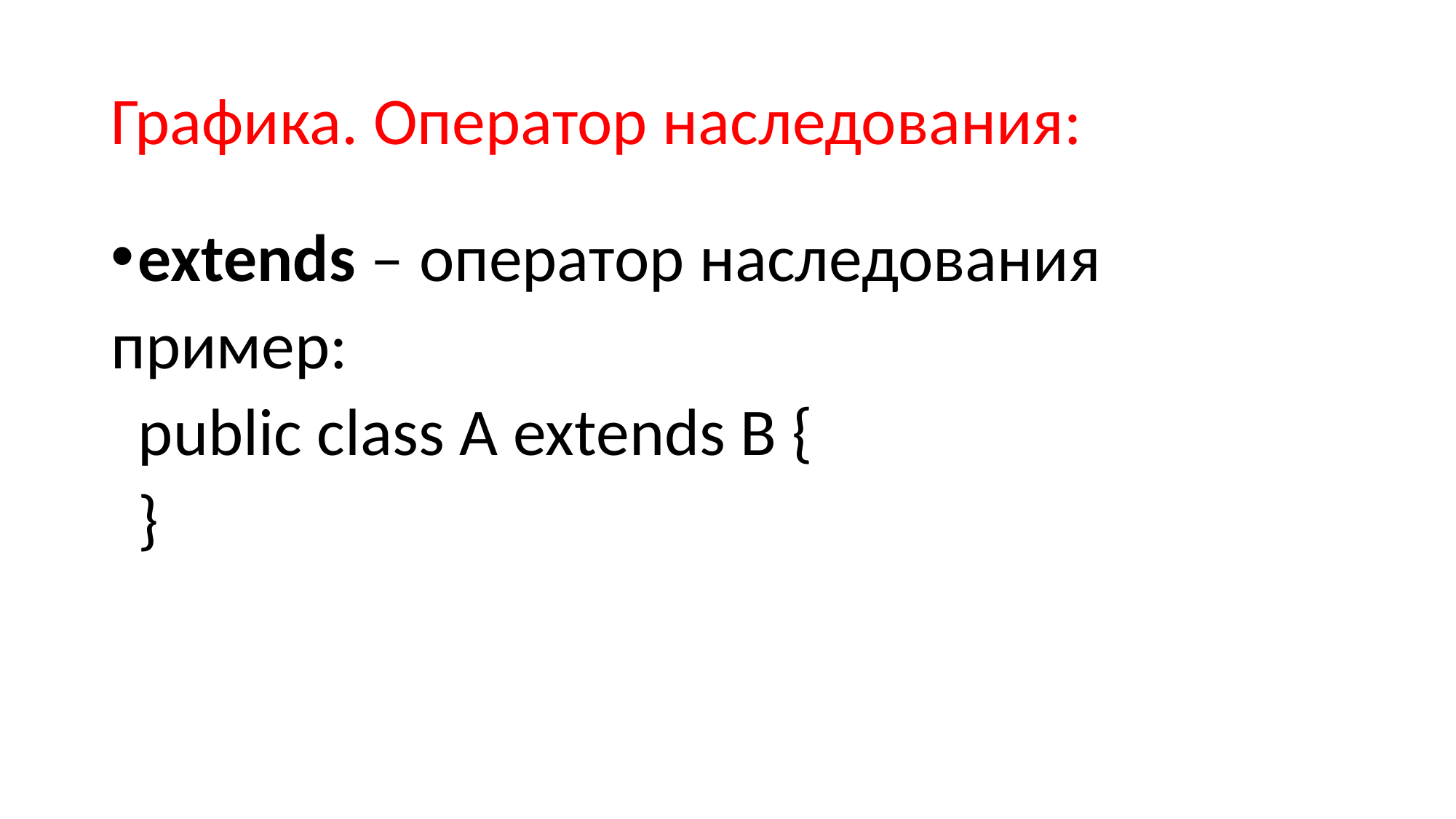

# Графика. Оператор наследования:
extends – оператор наследования
пример:
public class A extends B {
}